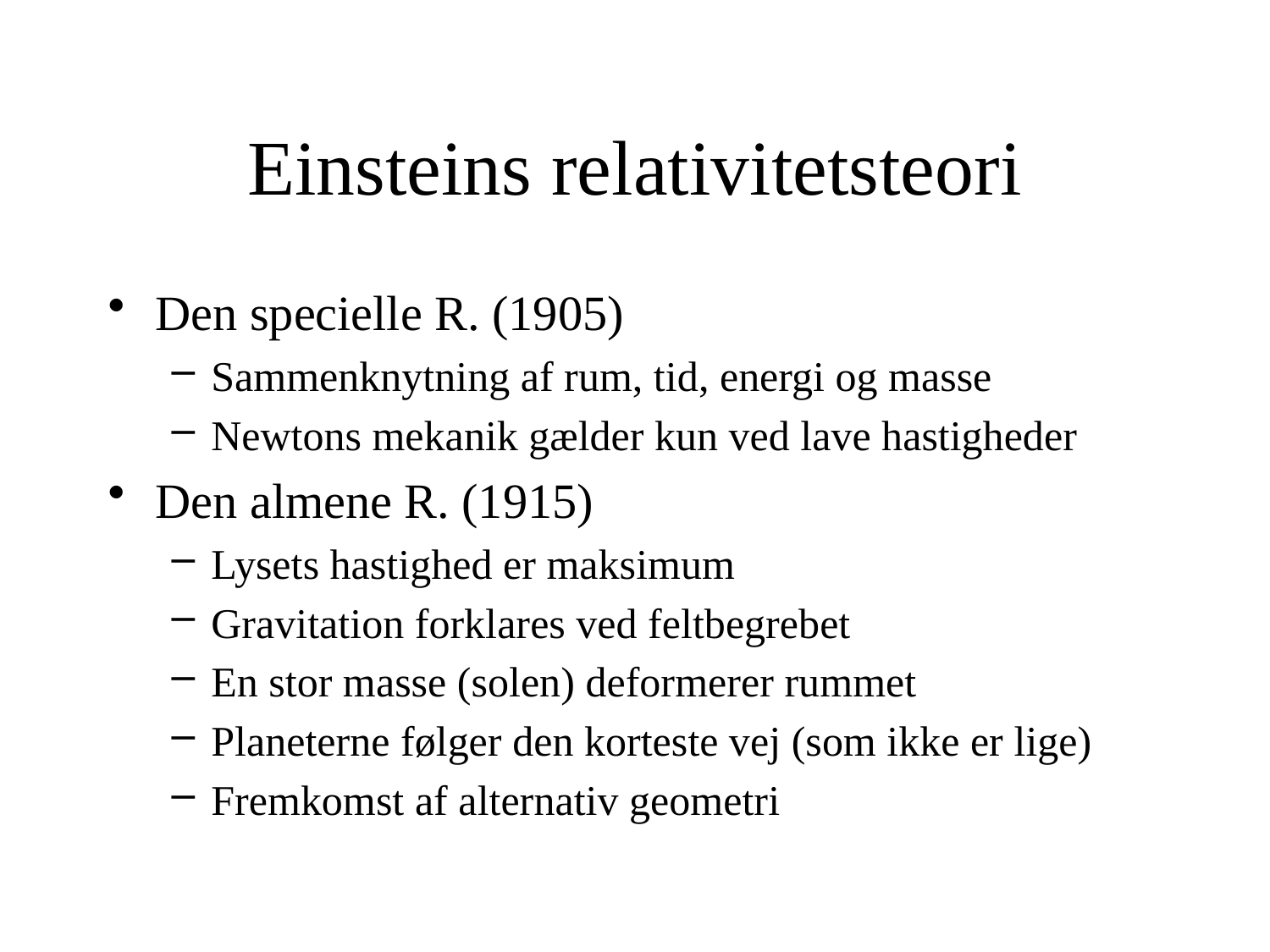

# Einsteins relativitetsteori
Den specielle R. (1905)
Sammenknytning af rum, tid, energi og masse
Newtons mekanik gælder kun ved lave hastigheder
Den almene R. (1915)
Lysets hastighed er maksimum
Gravitation forklares ved feltbegrebet
En stor masse (solen) deformerer rummet
Planeterne følger den korteste vej (som ikke er lige)
Fremkomst af alternativ geometri